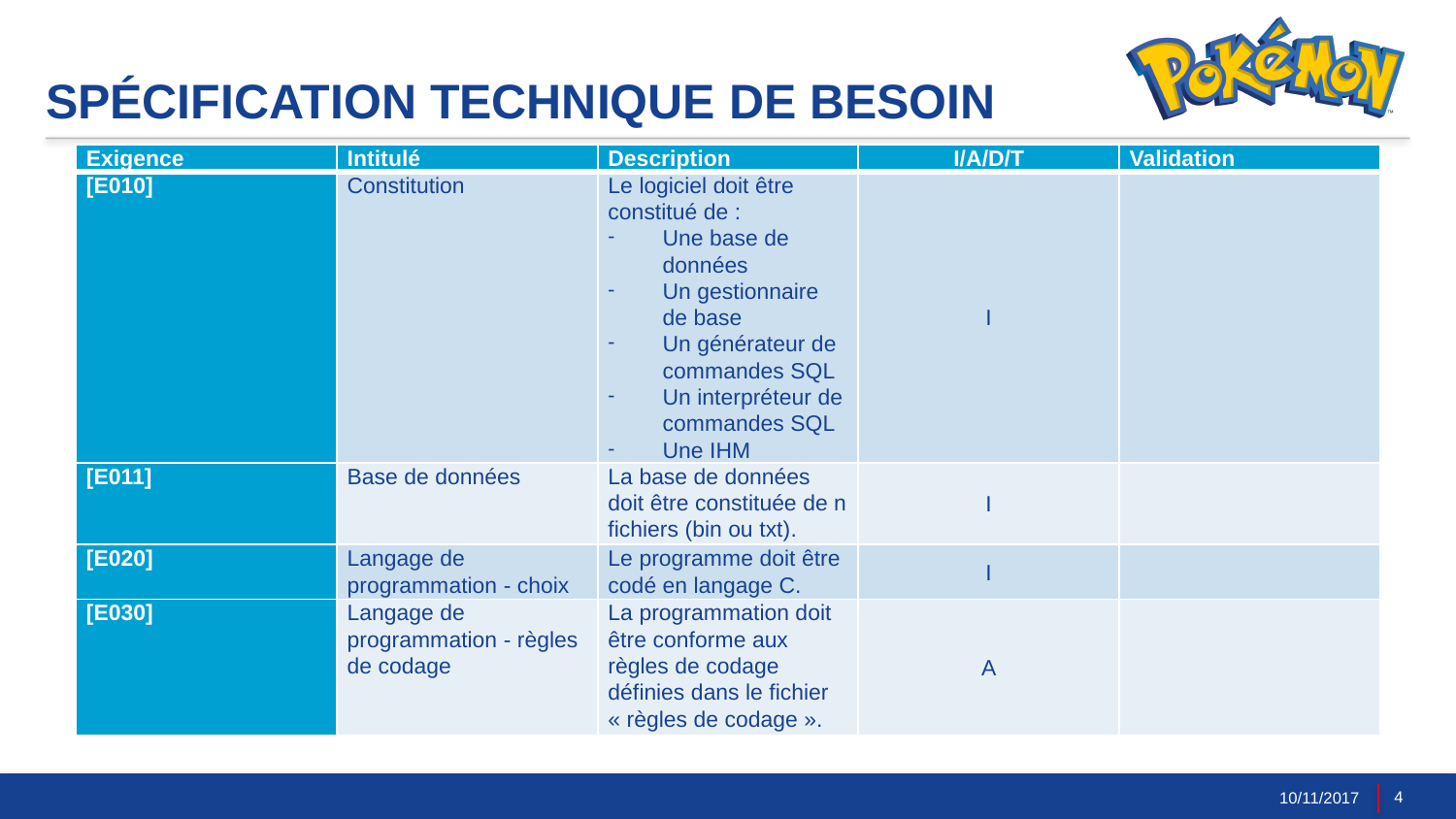

# Spécification Technique de Besoin
| Exigence | Intitulé | Description | I/A/D/T | Validation |
| --- | --- | --- | --- | --- |
| [E010] | Constitution | Le logiciel doit être constitué de : Une base de données Un gestionnaire de base Un générateur de commandes SQL Un interpréteur de commandes SQL Une IHM | I |  |
| [E011] | Base de données | La base de données doit être constituée de n fichiers (bin ou txt). | I |  |
| [E020] | Langage de programmation - choix | Le programme doit être codé en langage C. | I |  |
| [E030] | Langage de programmation - règles de codage | La programmation doit être conforme aux règles de codage définies dans le fichier « règles de codage ». | A |  |
4
10/11/2017